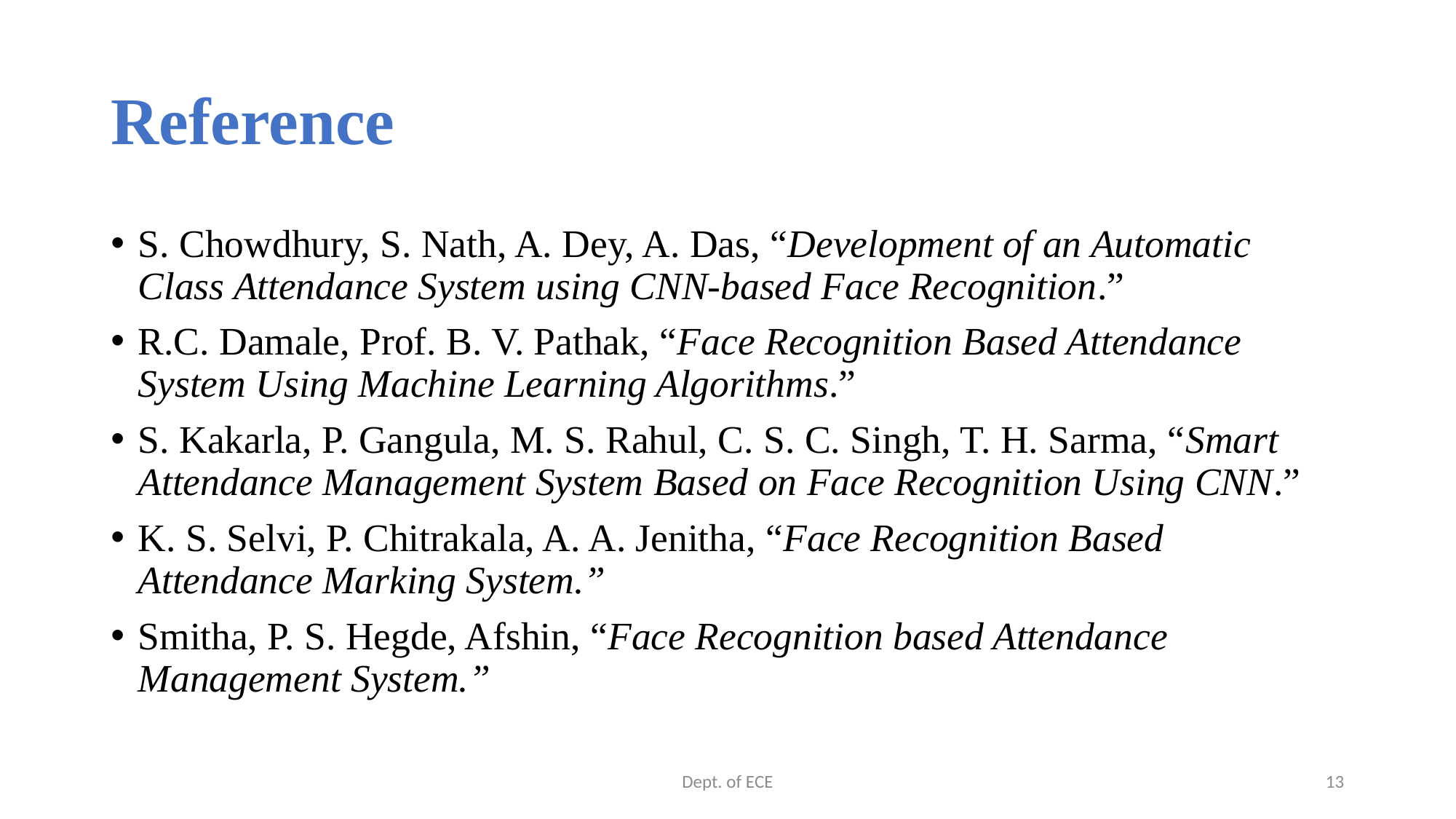

# Reference
S. Chowdhury, S. Nath, A. Dey, A. Das, “Development of an Automatic Class Attendance System using CNN-based Face Recognition.”
R.C. Damale, Prof. B. V. Pathak, “Face Recognition Based Attendance System Using Machine Learning Algorithms.”
S. Kakarla, P. Gangula, M. S. Rahul, C. S. C. Singh, T. H. Sarma, “Smart Attendance Management System Based on Face Recognition Using CNN.”
K. S. Selvi, P. Chitrakala, A. A. Jenitha, “Face Recognition Based Attendance Marking System.”
Smitha, P. S. Hegde, Afshin, “Face Recognition based Attendance Management System.”
Dept. of ECE
13